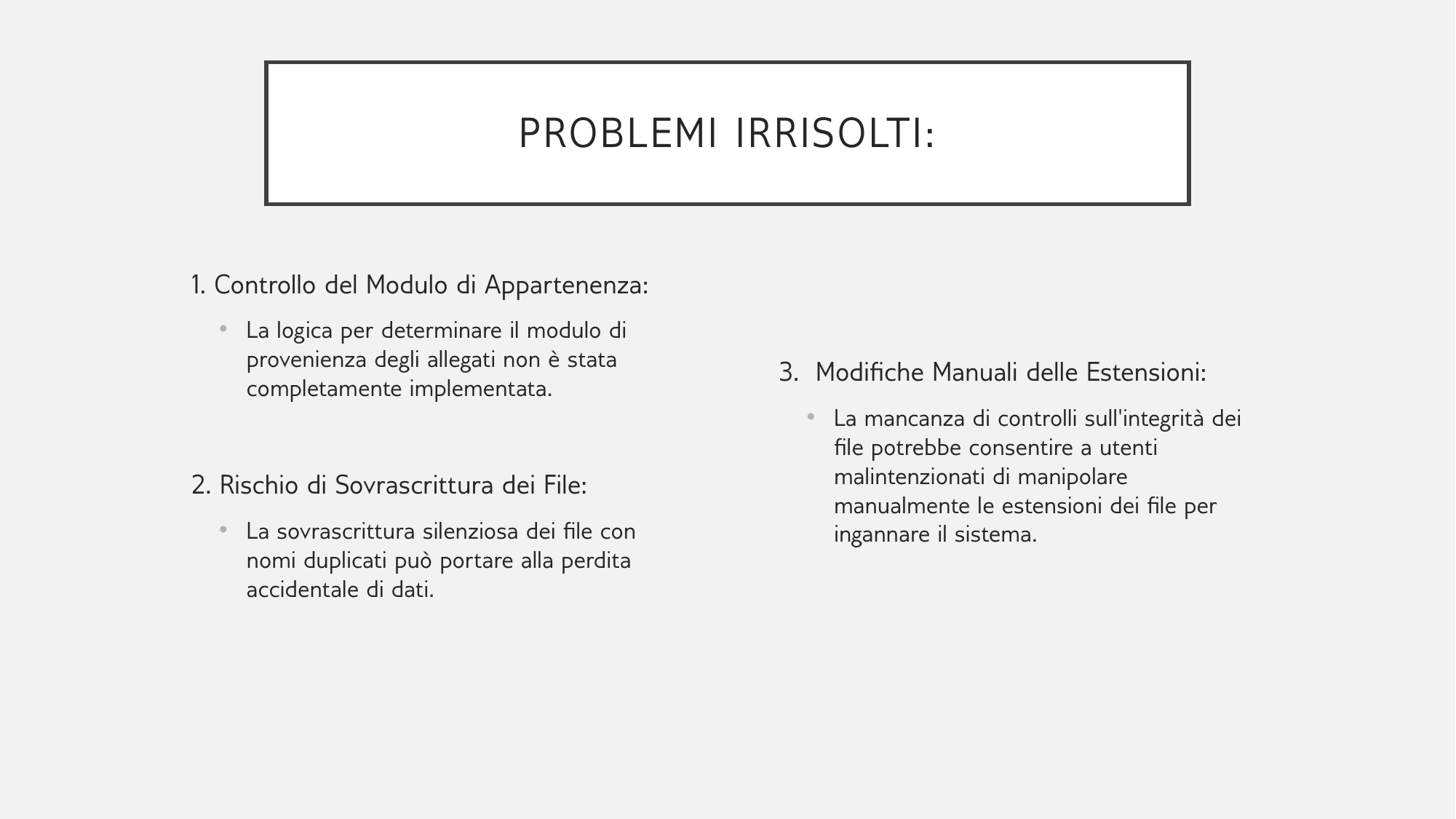

# Problemi irrisolti:
1. Controllo del Modulo di Appartenenza:
La logica per determinare il modulo di provenienza degli allegati non è stata completamente implementata.

2. Rischio di Sovrascrittura dei File:
La sovrascrittura silenziosa dei file con nomi duplicati può portare alla perdita accidentale di dati.
3.  Modifiche Manuali delle Estensioni:
La mancanza di controlli sull'integrità dei file potrebbe consentire a utenti malintenzionati di manipolare manualmente le estensioni dei file per ingannare il sistema.